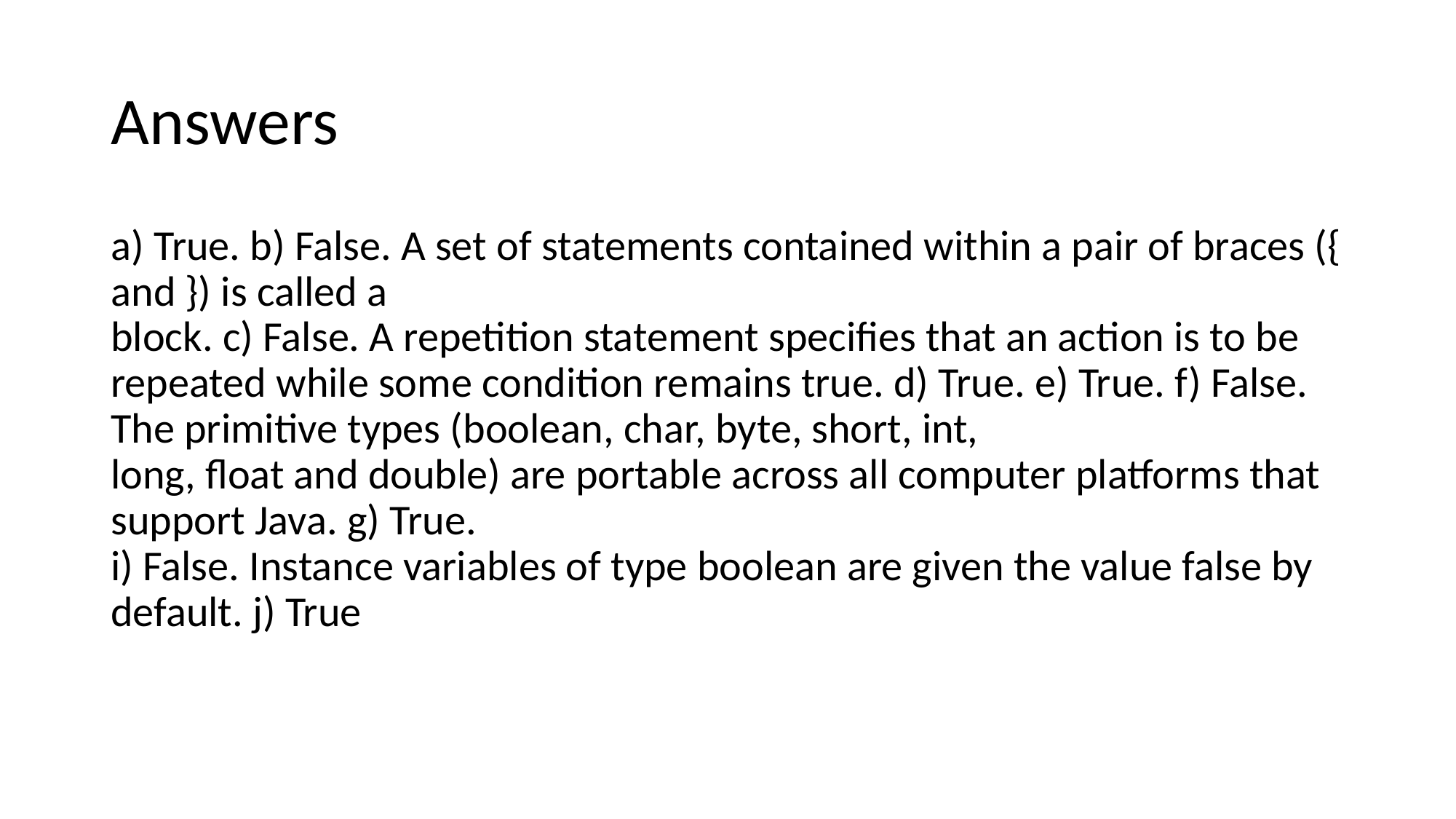

# Answers
a) True. b) False. A set of statements contained within a pair of braces ({ and }) is called a
block. c) False. A repetition statement specifies that an action is to be repeated while some condition remains true. d) True. e) True. f) False. The primitive types (boolean, char, byte, short, int,
long, float and double) are portable across all computer platforms that support Java. g) True.
i) False. Instance variables of type boolean are given the value false by default. j) True